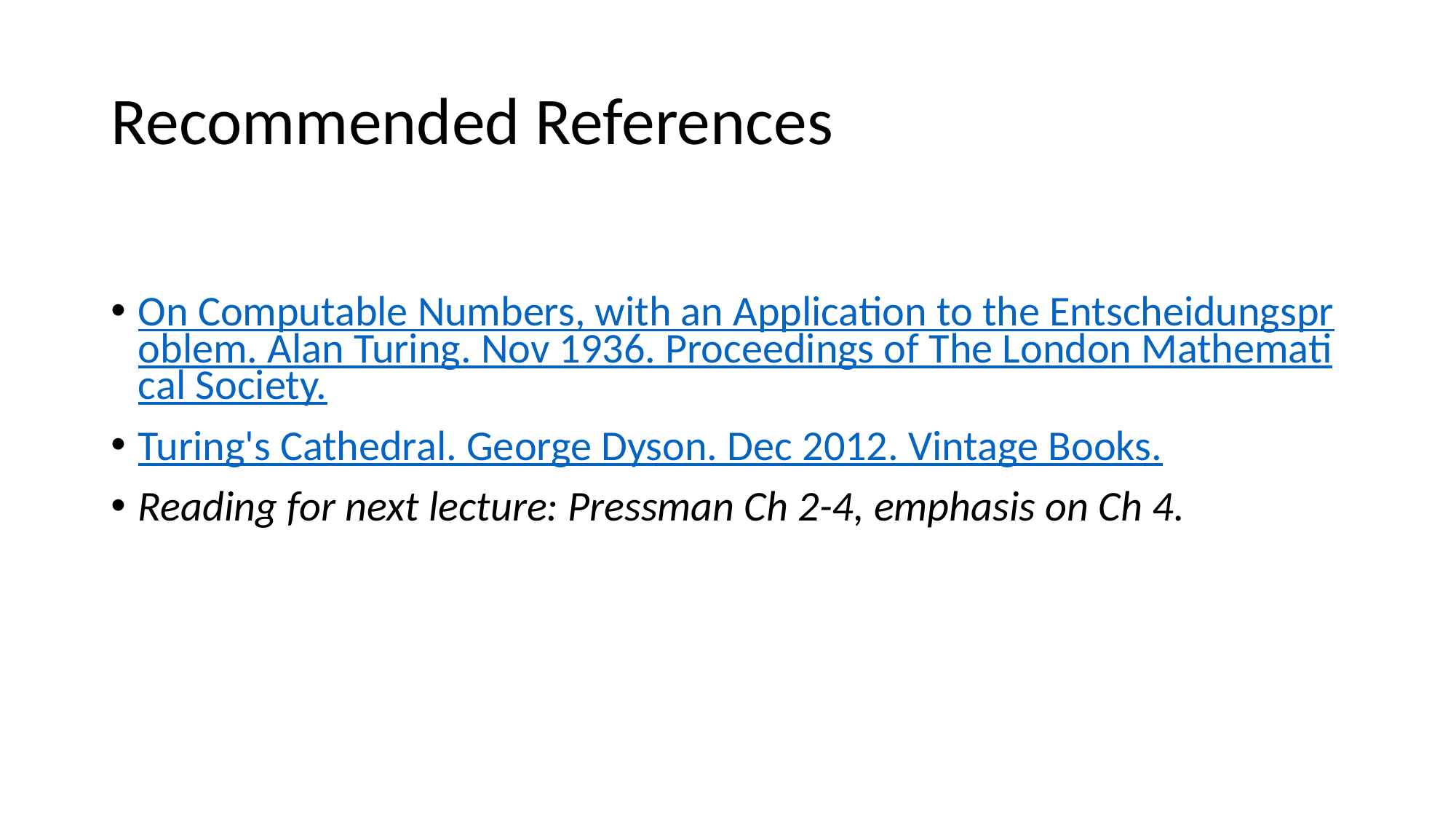

# Recommended References

On Computable Numbers, with an Application to the Entscheidungsproblem. Alan Turing. Nov 1936. Proceedings of The London Mathematical Society.
Turing's Cathedral. George Dyson. Dec 2012. Vintage Books.
Reading for next lecture: Pressman Ch 2-4, emphasis on Ch 4.